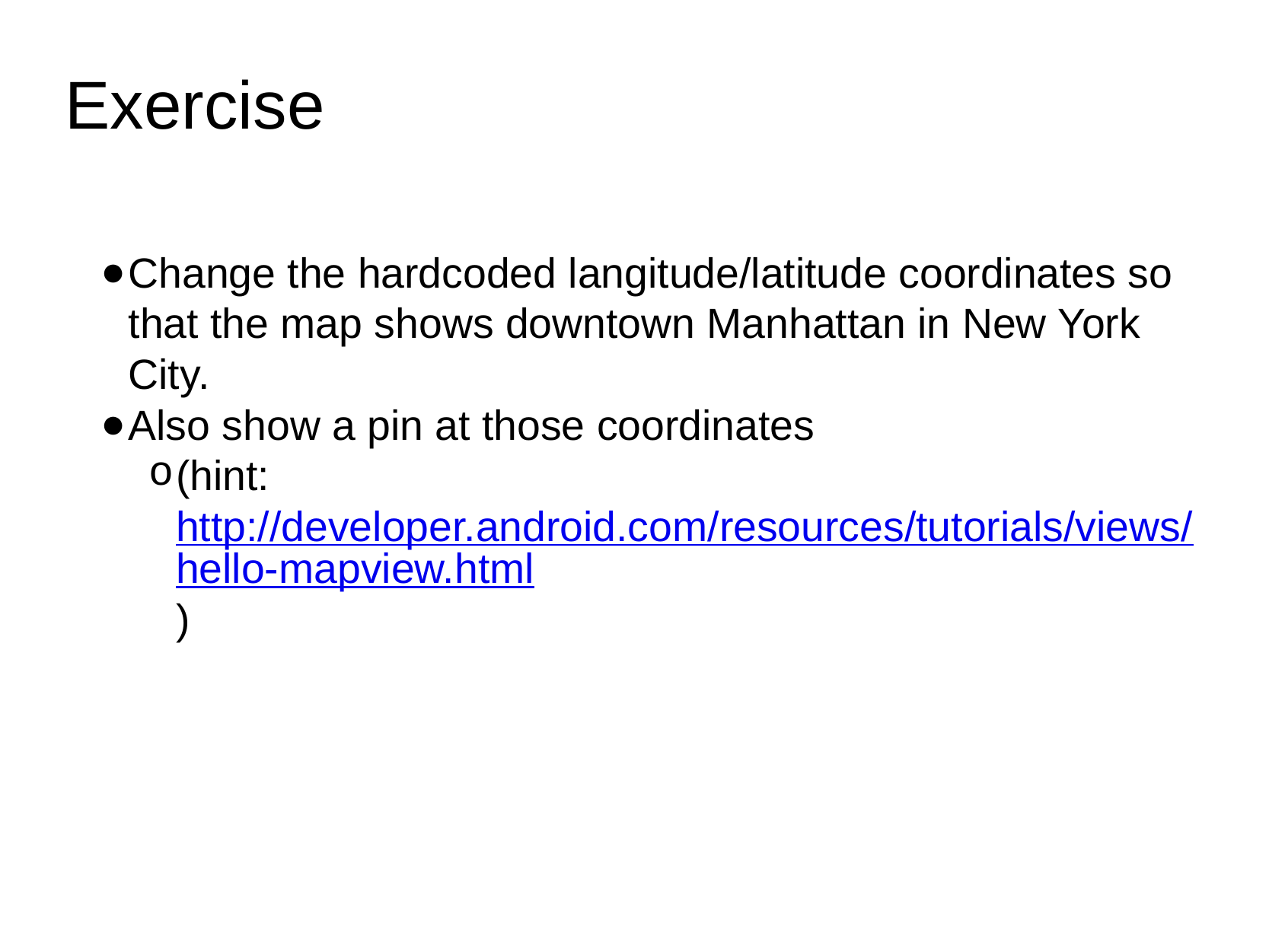

# Exercise
Change the hardcoded langitude/latitude coordinates so that the map shows downtown Manhattan in New York City.
Also show a pin at those coordinates
(hint: http://developer.android.com/resources/tutorials/views/hello-mapview.html)